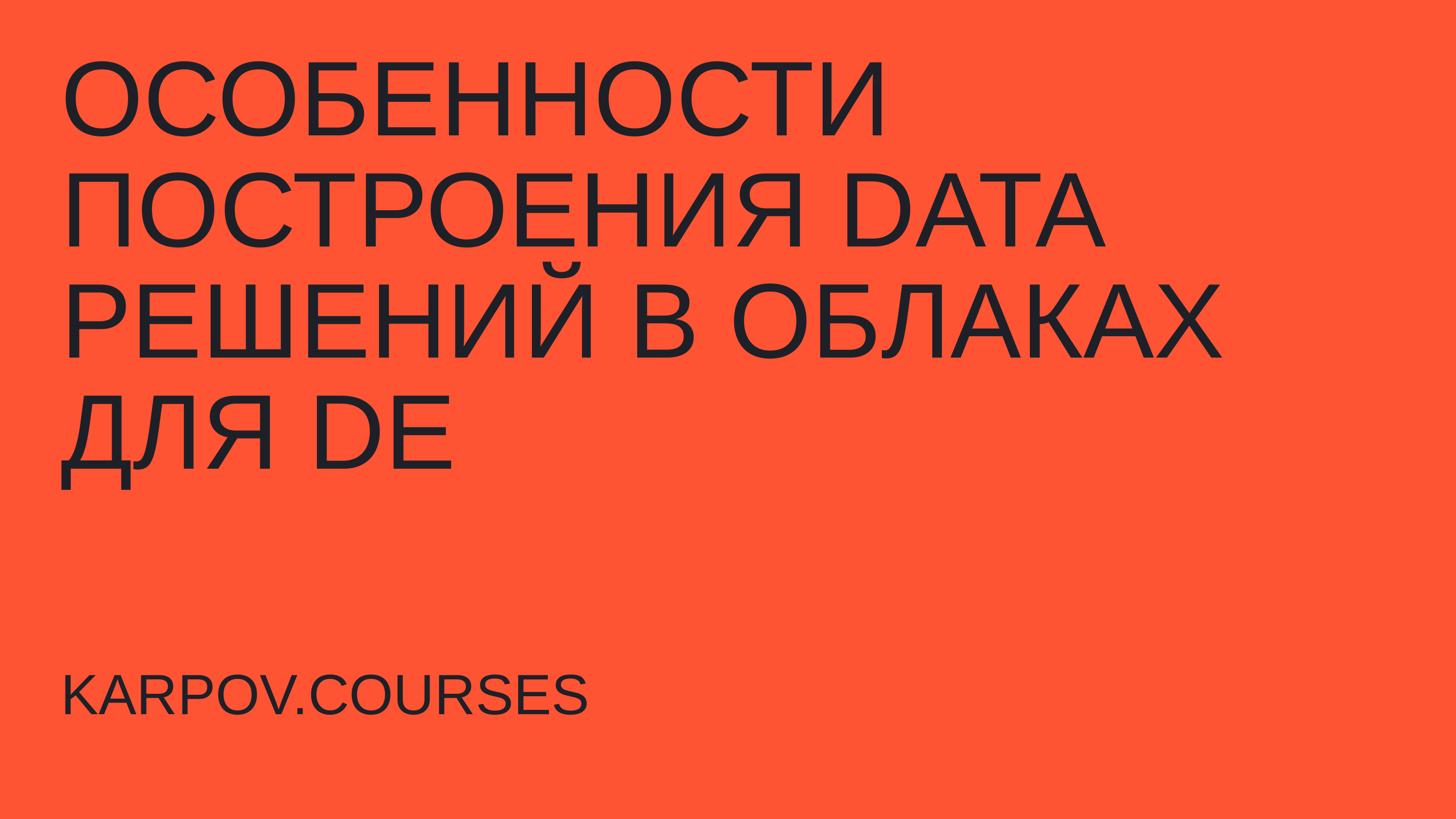

ОСОБЕННОСТИ ПОСТРОЕНИЯ DATA РЕШЕНИЙ В ОБЛАКАХ ДЛЯ DE

KARPOV.COURSES